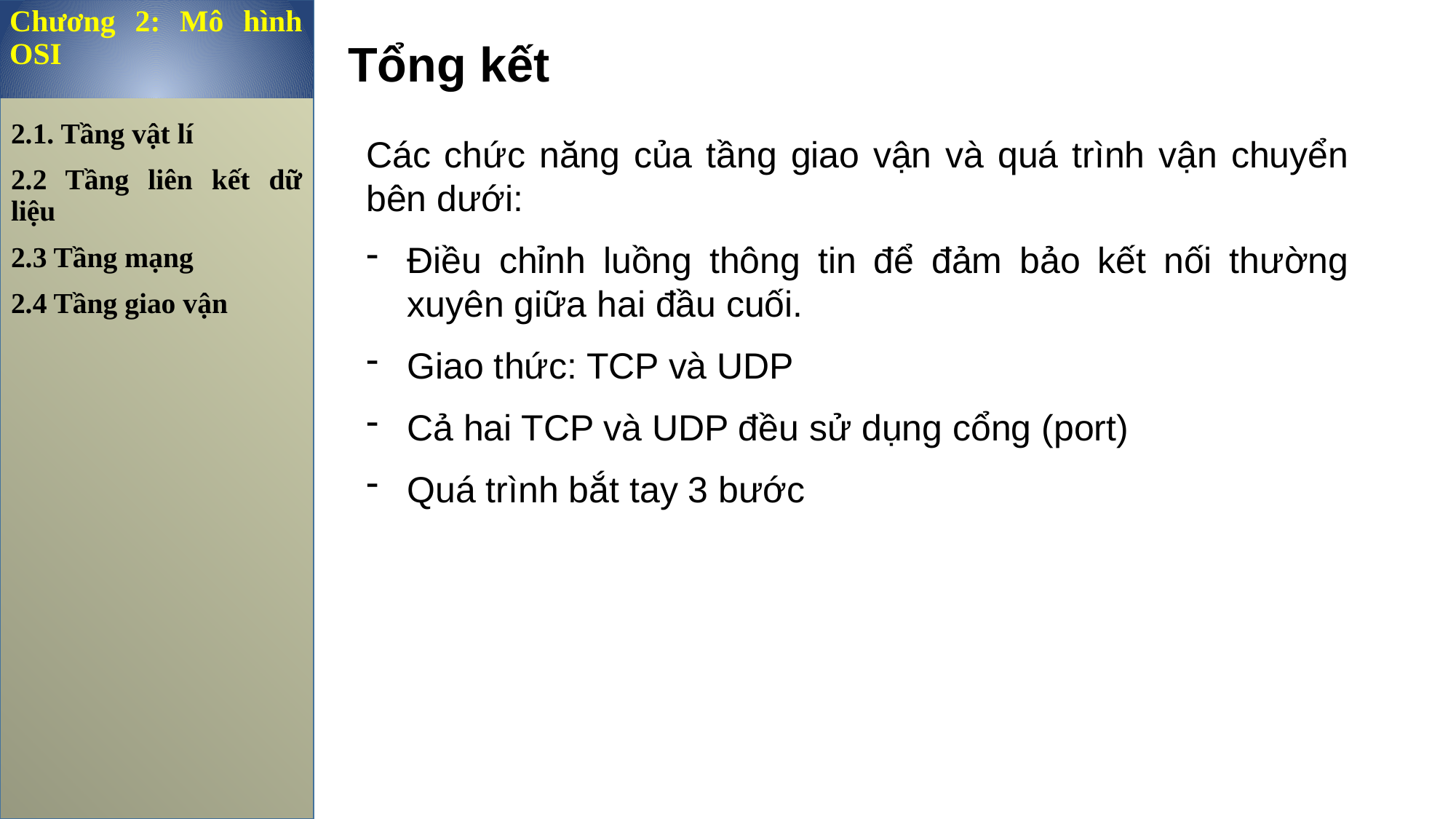

Chương 2: Mô hình OSI
Tổng kết
2.1. Tầng vật lí
2.2 Tầng liên kết dữ liệu
2.3 Tầng mạng
2.4 Tầng giao vận

Các chức năng của tầng giao vận và quá trình vận chuyển bên dưới:
Điều chỉnh luồng thông tin để đảm bảo kết nối thường xuyên giữa hai đầu cuối.
Giao thức: TCP và UDP
Cả hai TCP và UDP đều sử dụng cổng (port)
Quá trình bắt tay 3 bước